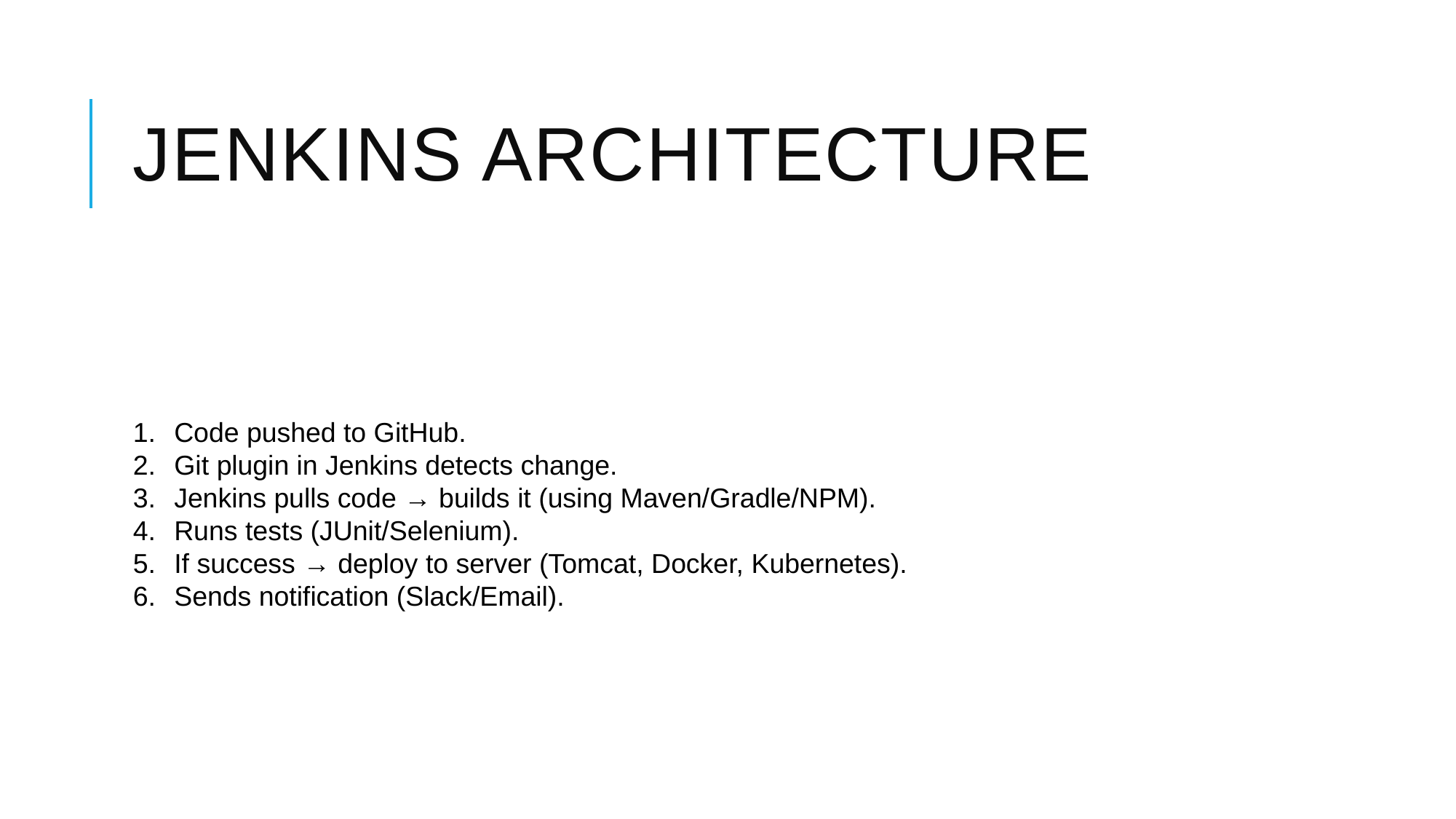

# Jenkins architecture
Code pushed to GitHub.
Git plugin in Jenkins detects change.
Jenkins pulls code → builds it (using Maven/Gradle/NPM).
Runs tests (JUnit/Selenium).
If success → deploy to server (Tomcat, Docker, Kubernetes).
Sends notification (Slack/Email).